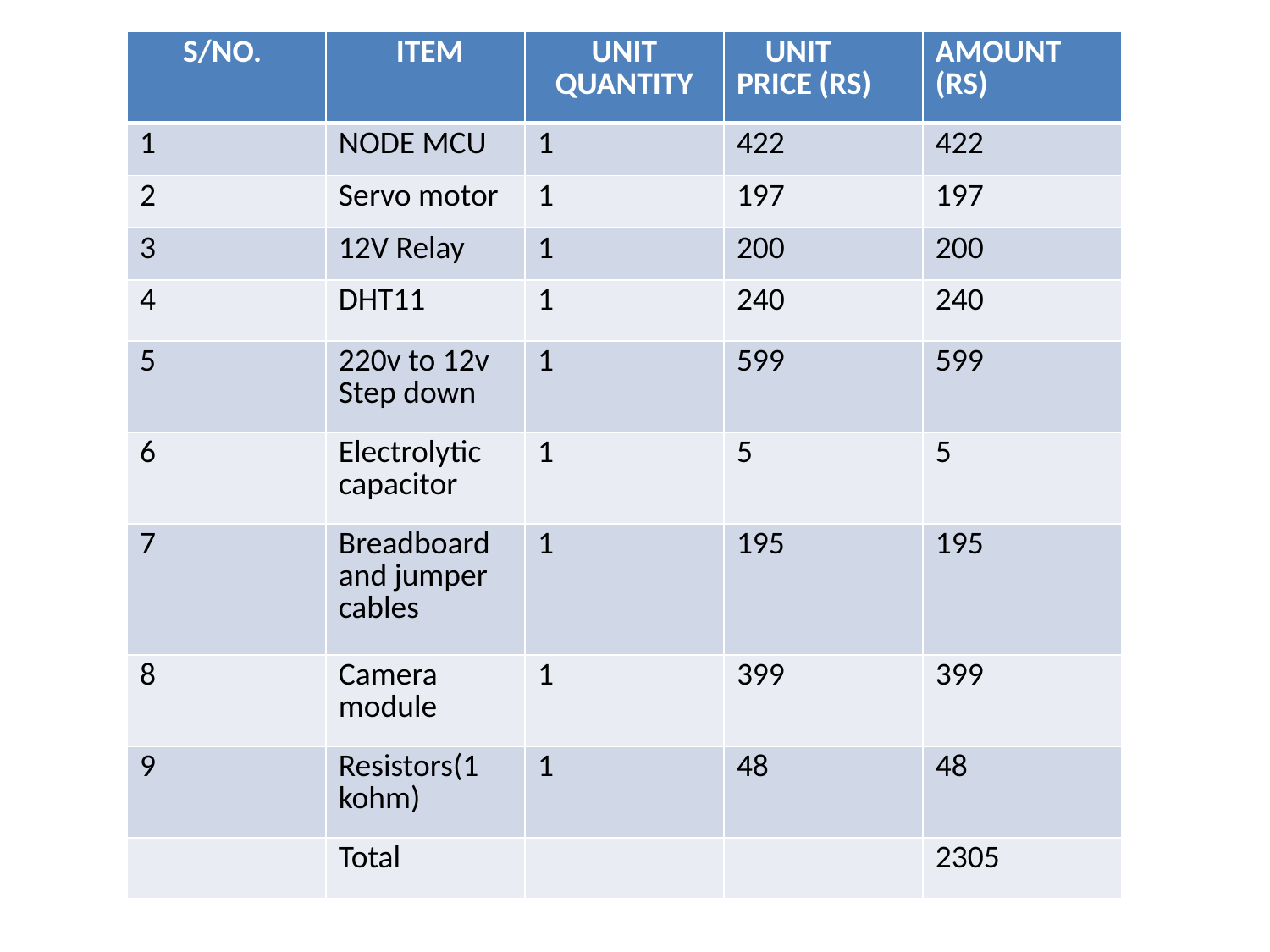

| S/NO. | ITEM | UNIT QUANTITY | UNIT PRICE (RS) | AMOUNT (RS) |
| --- | --- | --- | --- | --- |
| 1 | NODE MCU | 1 | 422 | 422 |
| 2 | Servo motor | 1 | 197 | 197 |
| 3 | 12V Relay | 1 | 200 | 200 |
| 4 | DHT11 | 1 | 240 | 240 |
| 5 | 220v to 12v Step down | 1 | 599 | 599 |
| 6 | Electrolytic capacitor | 1 | 5 | 5 |
| 7 | Breadboard and jumper cables | 1 | 195 | 195 |
| 8 | Camera module | 1 | 399 | 399 |
| 9 | Resistors(1 kohm) | 1 | 48 | 48 |
|  | Total |  |  | 2305 |